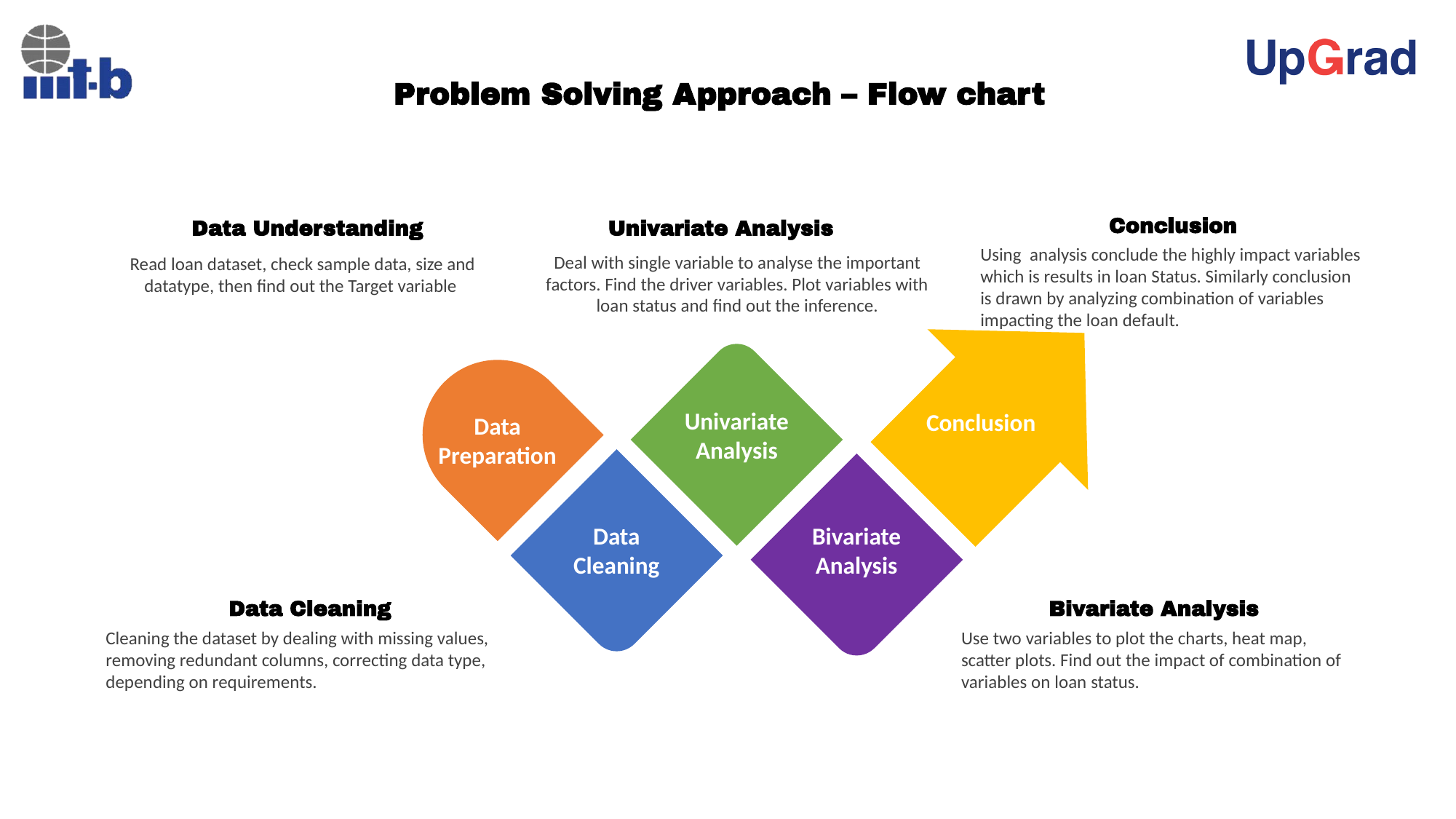

# Problem Solving Approach – Flow chart
Conclusion
Using  analysis conclude the highly impact variables which is results in loan Status. Similarly conclusion is drawn by analyzing combination of variables impacting the loan default.
Data Understanding
Univariate Analysis
Deal with single variable to analyse the important factors. Find the driver variables. Plot variables with loan status and find out the inference.
Read loan dataset, check sample data, size and datatype, then find out the Target variable

Univariate Analysis
Conclusion
Data Preparation
Bivariate Analysis
Data Cleaning
Data Cleaning
Cleaning the dataset by dealing with missing values, removing redundant columns, correcting data type, depending on requirements.
Bivariate Analysis
Use two variables to plot the charts, heat map, scatter plots. Find out the impact of combination of variables on loan status.